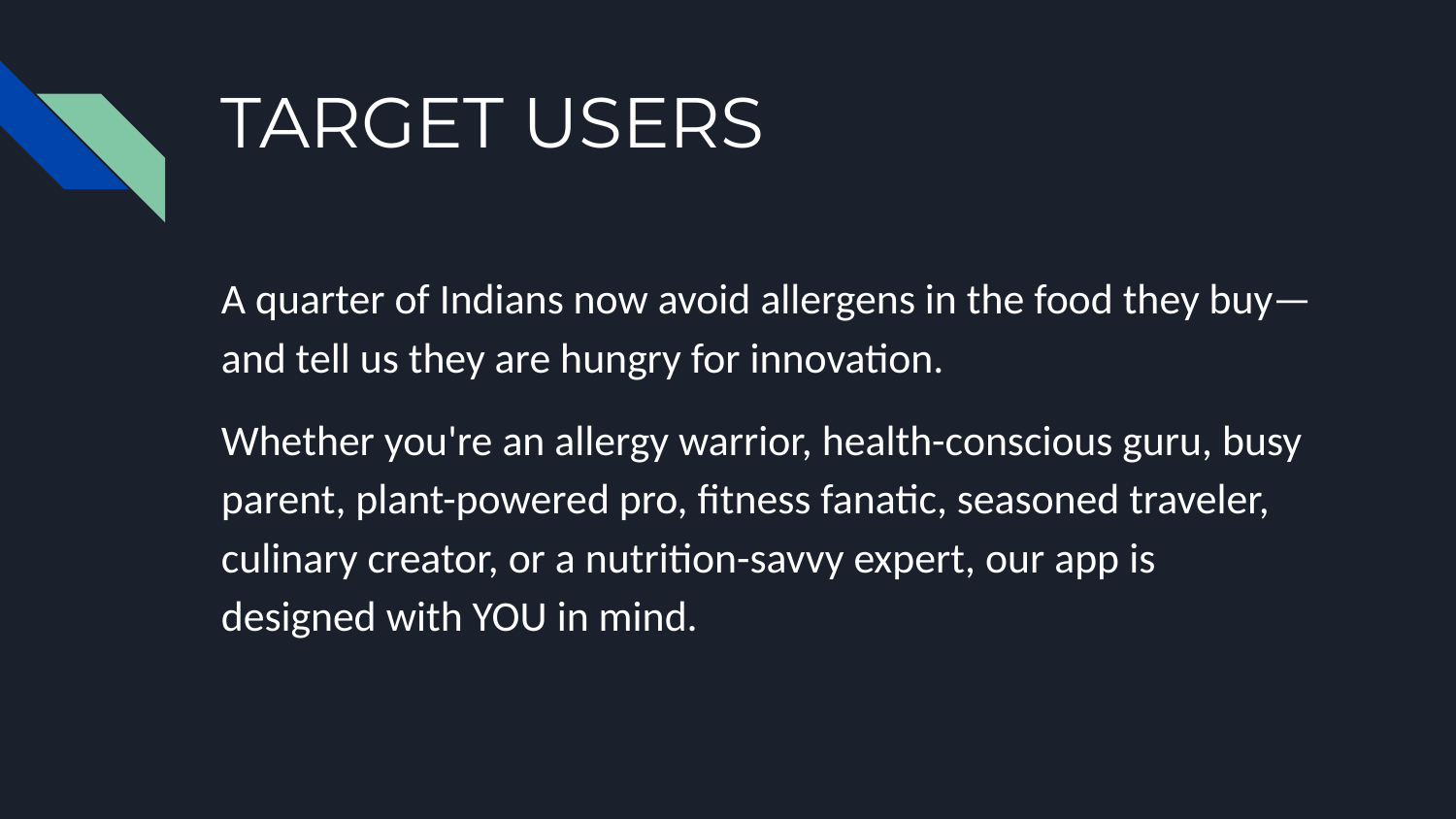

# TARGET USERS

A quarter of Indians now avoid allergens in the food they buy—and tell us they are hungry for innovation.
Whether you're an allergy warrior, health-conscious guru, busy parent, plant-powered pro, fitness fanatic, seasoned traveler, culinary creator, or a nutrition-savvy expert, our app is designed with YOU in mind.